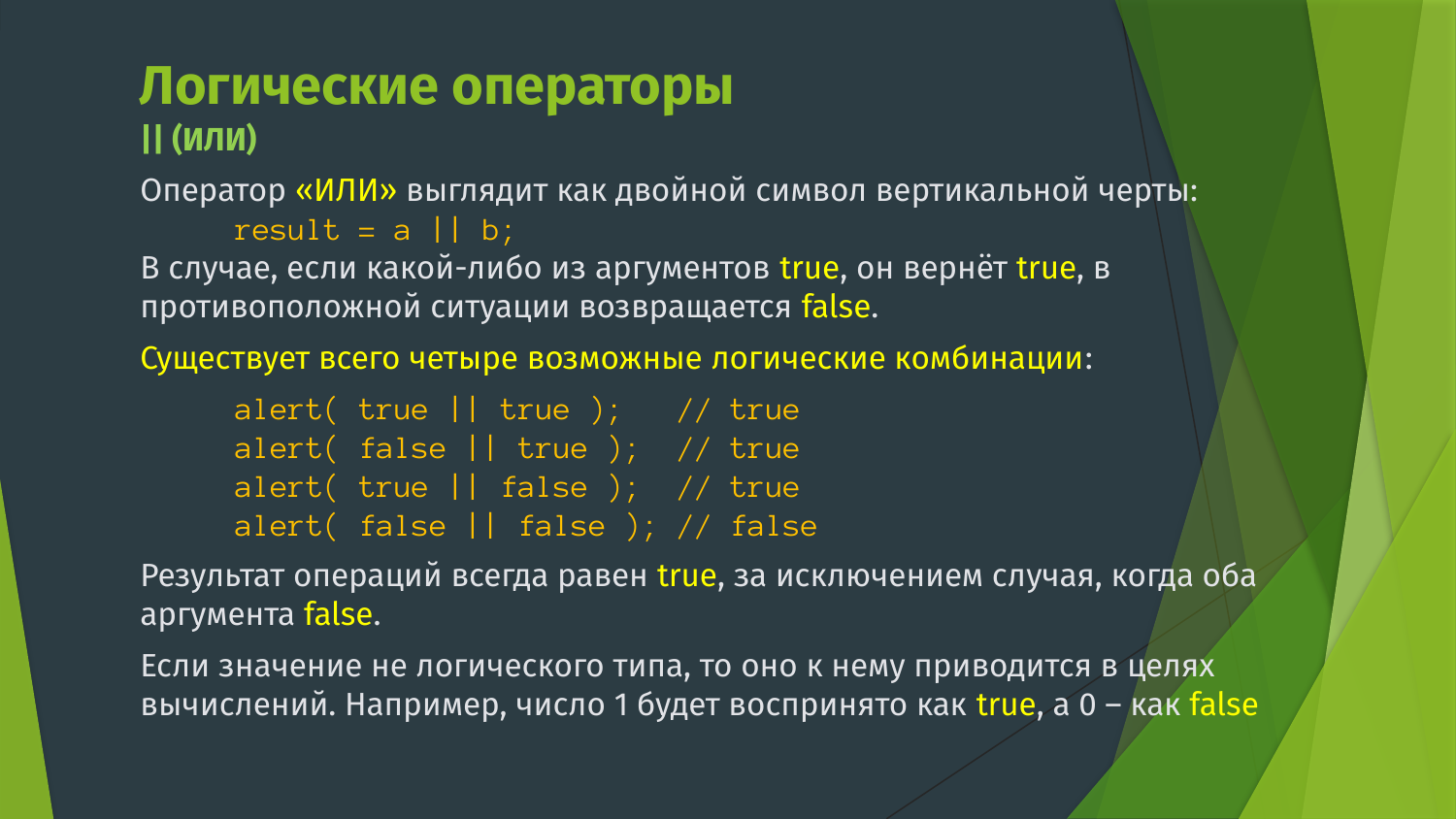

# Логические операторы
|| (ИЛИ)
Оператор «ИЛИ» выглядит как двойной символ вертикальной черты:
result = a || b;
В случае, если какой-либо из аргументов true, он вернёт true, в противоположной ситуации возвращается false.
Существует всего четыре возможные логические комбинации:
alert( true || true );   // true
alert( false || true );  // true
alert( true || false );  // true
alert( false || false ); // false
Результат операций всегда равен true, за исключением случая, когда оба аргумента false.
Если значение не логического типа, то оно к нему приводится в целях вычислений. Например, число 1 будет воспринято как true, а 0 – как false